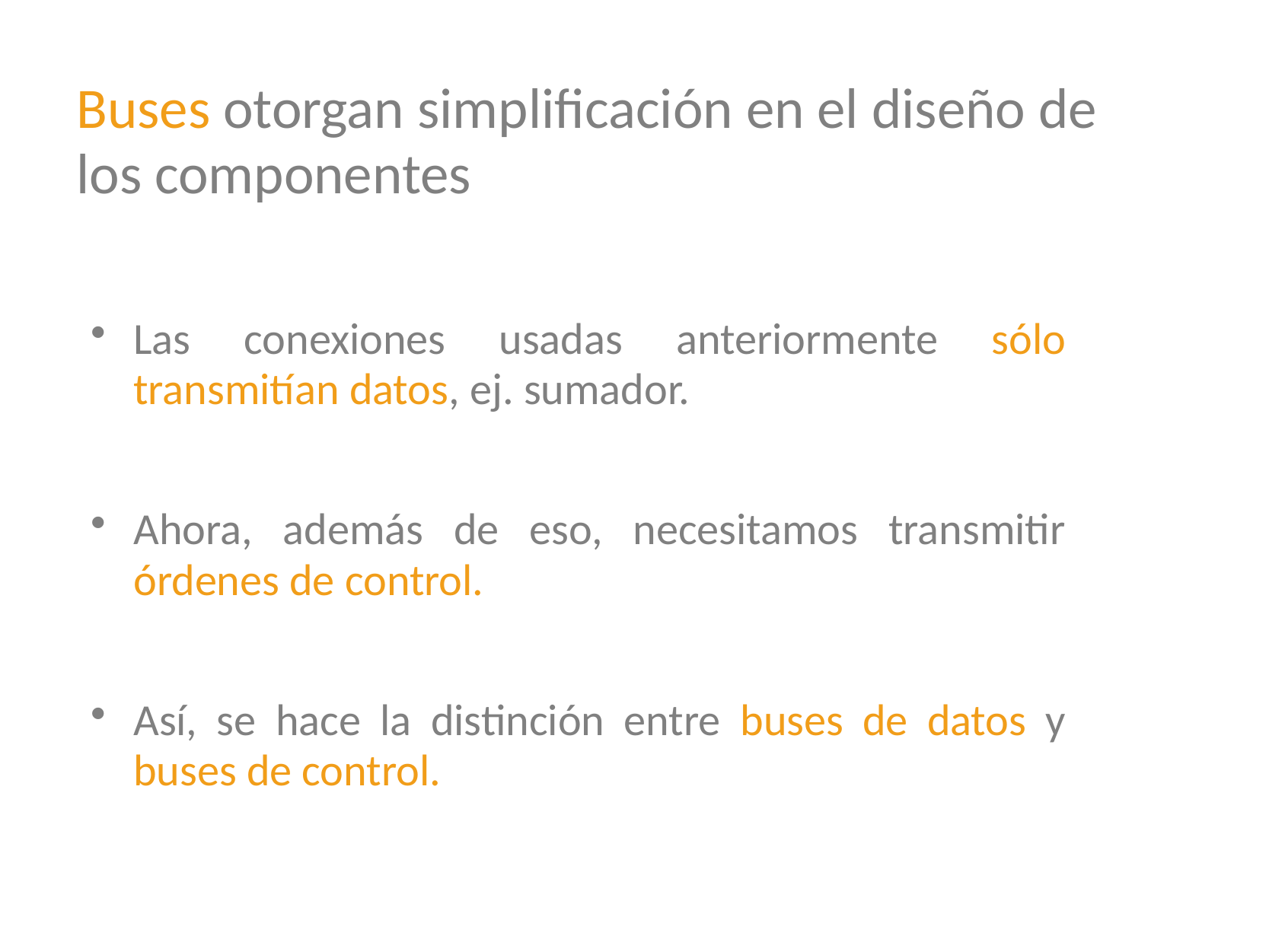

# Buses otorgan simplificación en el diseño de los componentes
Las conexiones usadas anteriormente sólo transmitían datos, ej. sumador.

Ahora, además de eso, necesitamos transmitir órdenes de control.

Así, se hace la distinción entre buses de datos y buses de control.